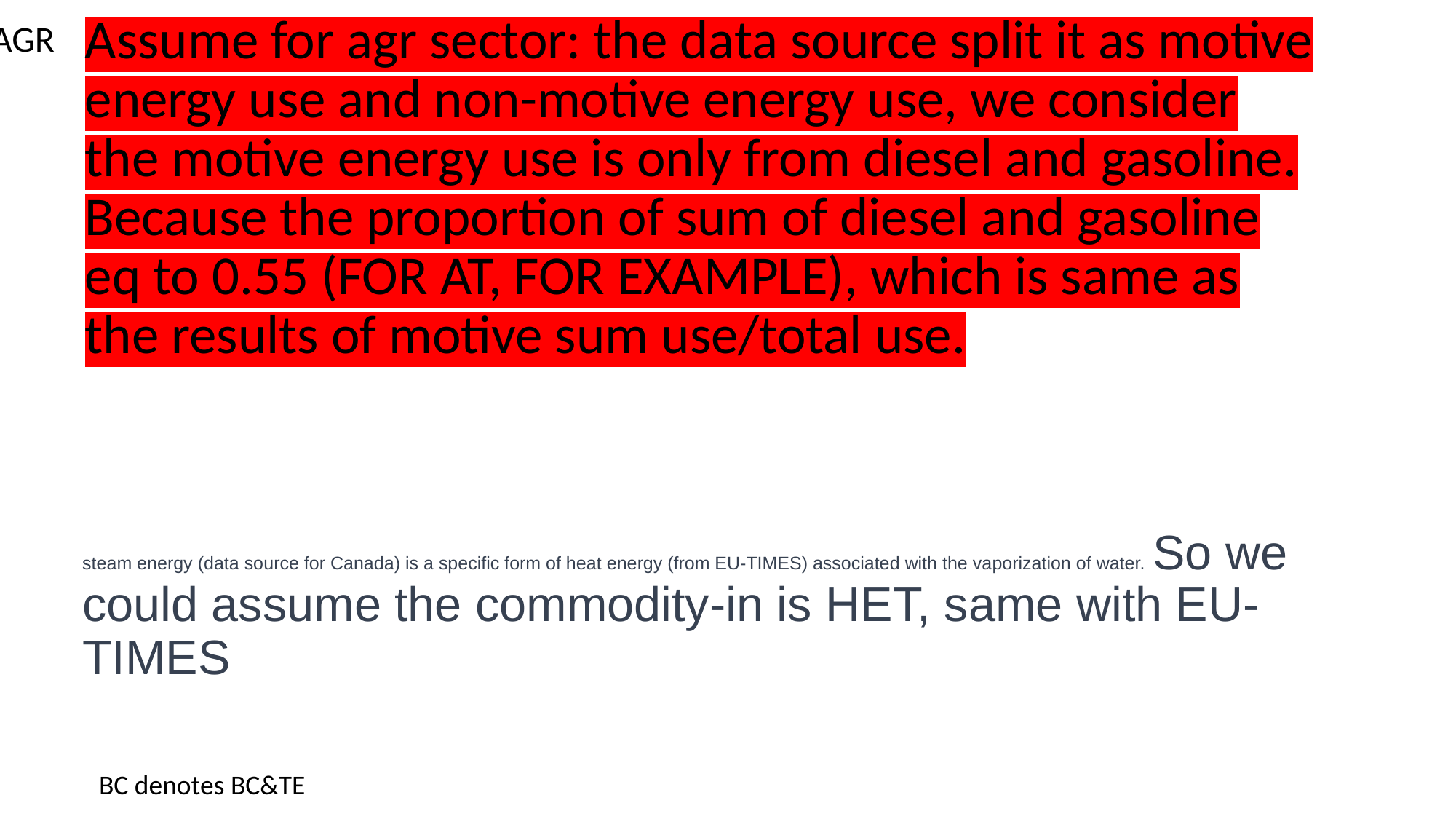

# Assume for agr sector: the data source split it as motive energy use and non-motive energy use, we consider the motive energy use is only from diesel and gasoline. Because the proportion of sum of diesel and gasoline eq to 0.55 (FOR AT, FOR EXAMPLE), which is same as the results of motive sum use/total use.
AGR

steam energy (data source for Canada) is a specific form of heat energy (from EU-TIMES) associated with the vaporization of water. So we could assume the commodity-in is HET, same with EU-TIMES
BC denotes BC&TE